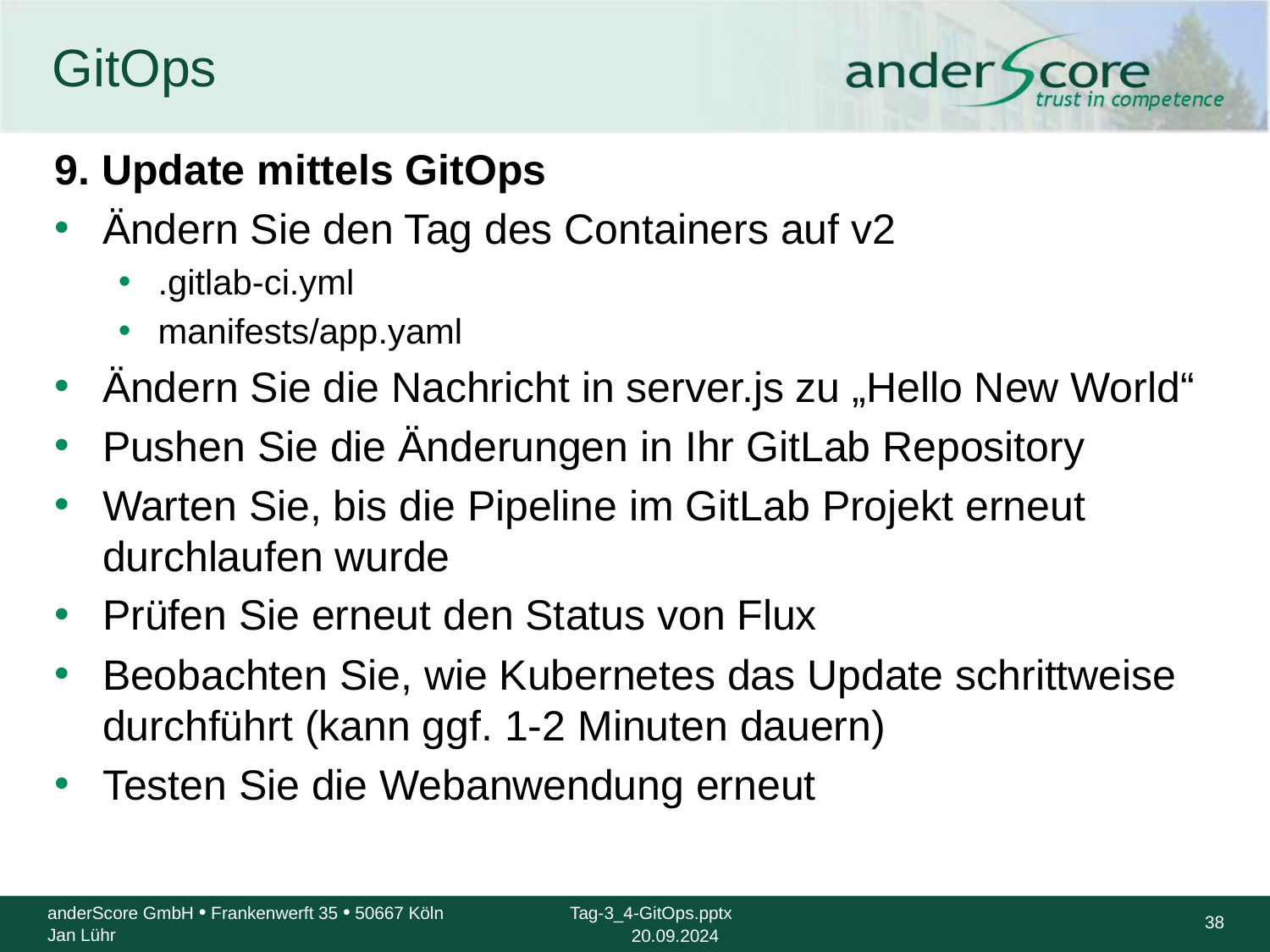

# GitOps
9. Update mittels GitOps
Ändern Sie den Tag des Containers auf v2
.gitlab-ci.yml
manifests/app.yaml
Ändern Sie die Nachricht in server.js zu „Hello New World“
Pushen Sie die Änderungen in Ihr GitLab Repository
Warten Sie, bis die Pipeline im GitLab Projekt erneut durchlaufen wurde
Prüfen Sie erneut den Status von Flux
Beobachten Sie, wie Kubernetes das Update schrittweise durchführt (kann ggf. 1-2 Minuten dauern)
Testen Sie die Webanwendung erneut